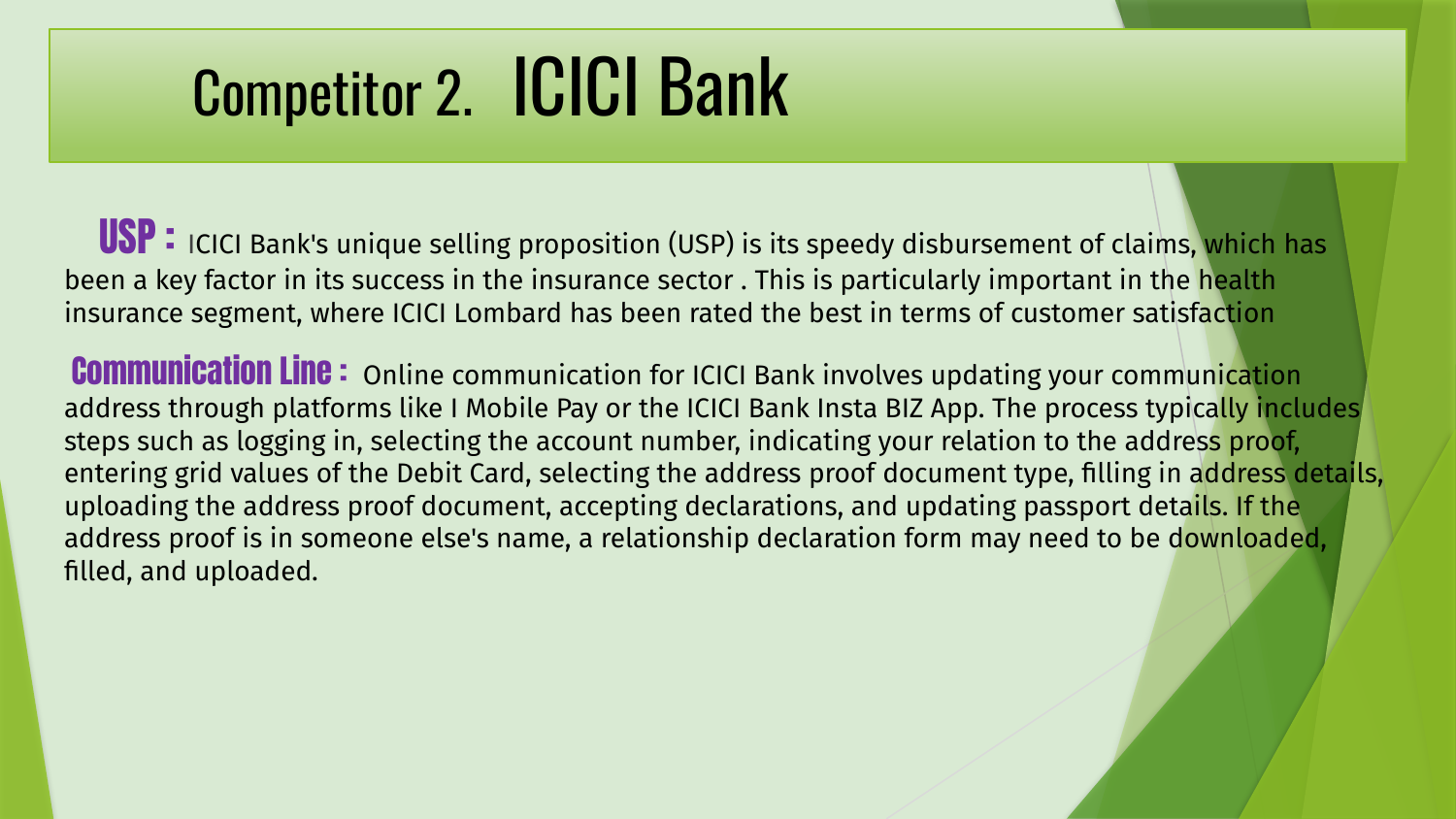

# Competitor 2.   ICICI Bank
   USP :  ICICI Bank's unique selling proposition (USP) is its speedy disbursement of claims, which has been a key factor in its success in the insurance sector . This is particularly important in the health insurance segment, where ICICI Lombard has been rated the best in terms of customer satisfaction
 Communication Line :  Online communication for ICICI Bank involves updating your communication address through platforms like I Mobile Pay or the ICICI Bank Insta BIZ App. The process typically includes steps such as logging in, selecting the account number, indicating your relation to the address proof, entering grid values of the Debit Card, selecting the address proof document type, filling in address details, uploading the address proof document, accepting declarations, and updating passport details. If the address proof is in someone else's name, a relationship declaration form may need to be downloaded, filled, and uploaded.